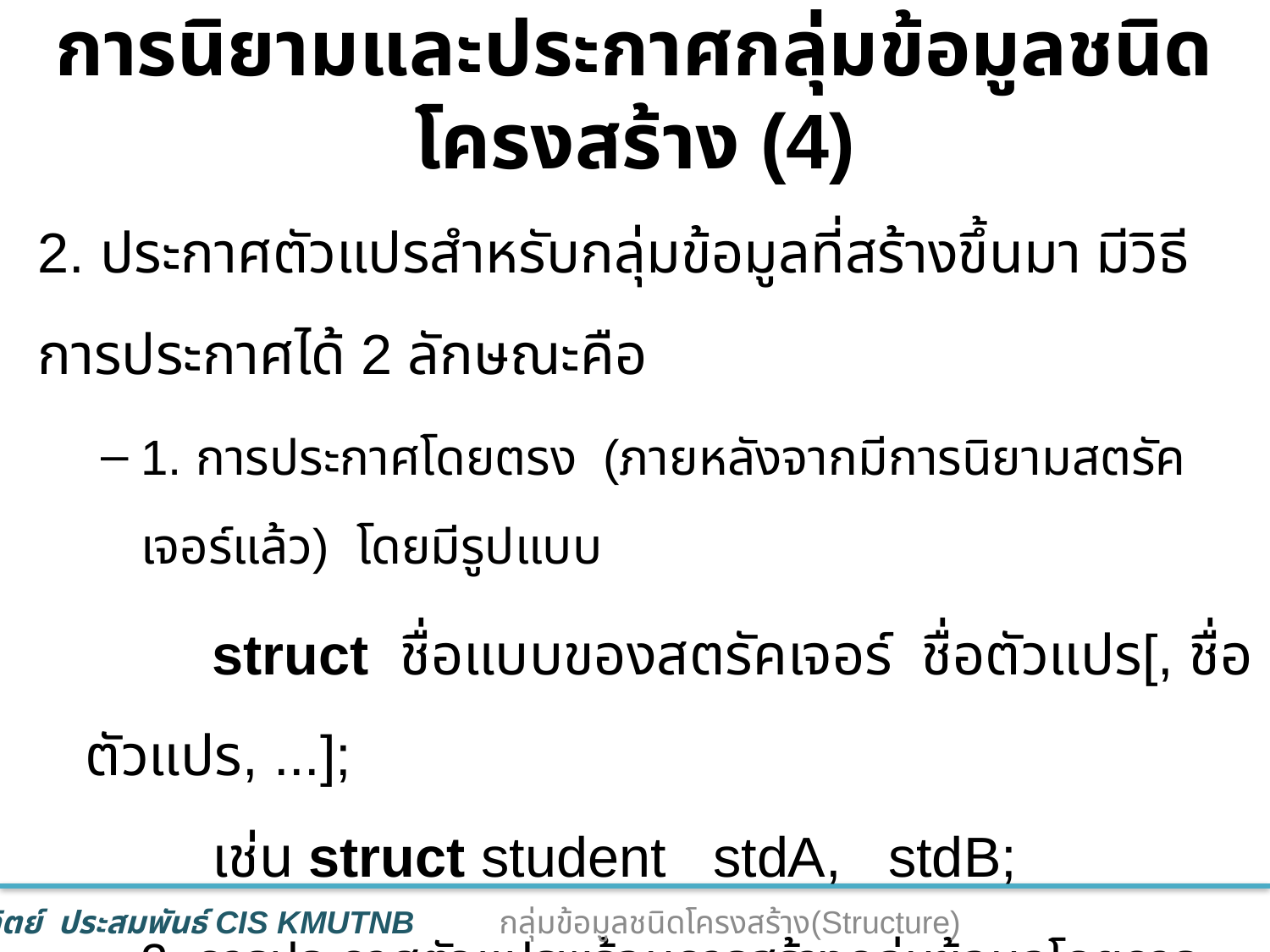

# การนิยามและประกาศกลุ่มข้อมูลชนิดโครงสร้าง (4)
2. ประกาศตัวแปรสำหรับกลุ่มข้อมูลที่สร้างขึ้นมา มีวิธีการประกาศได้ 2 ลักษณะคือ
1. การประกาศโดยตรง  (ภายหลังจากมีการนิยามสตรัคเจอร์แล้ว)  โดยมีรูปแบบ
		struct  ชื่อแบบของสตรัคเจอร์  ชื่อตัวแปร[, ชื่อตัวแปร, ...];
	เช่น struct student   stdA,   stdB;
2. การประกาศตัวแปรพร้อมการสร้างกลุ่มข้อมูลโดยการระบุต่อท้ายก่อนเครื่องหมาย  ;

8
กลุ่มข้อมูลชนิดโครงสร้าง(Structure)